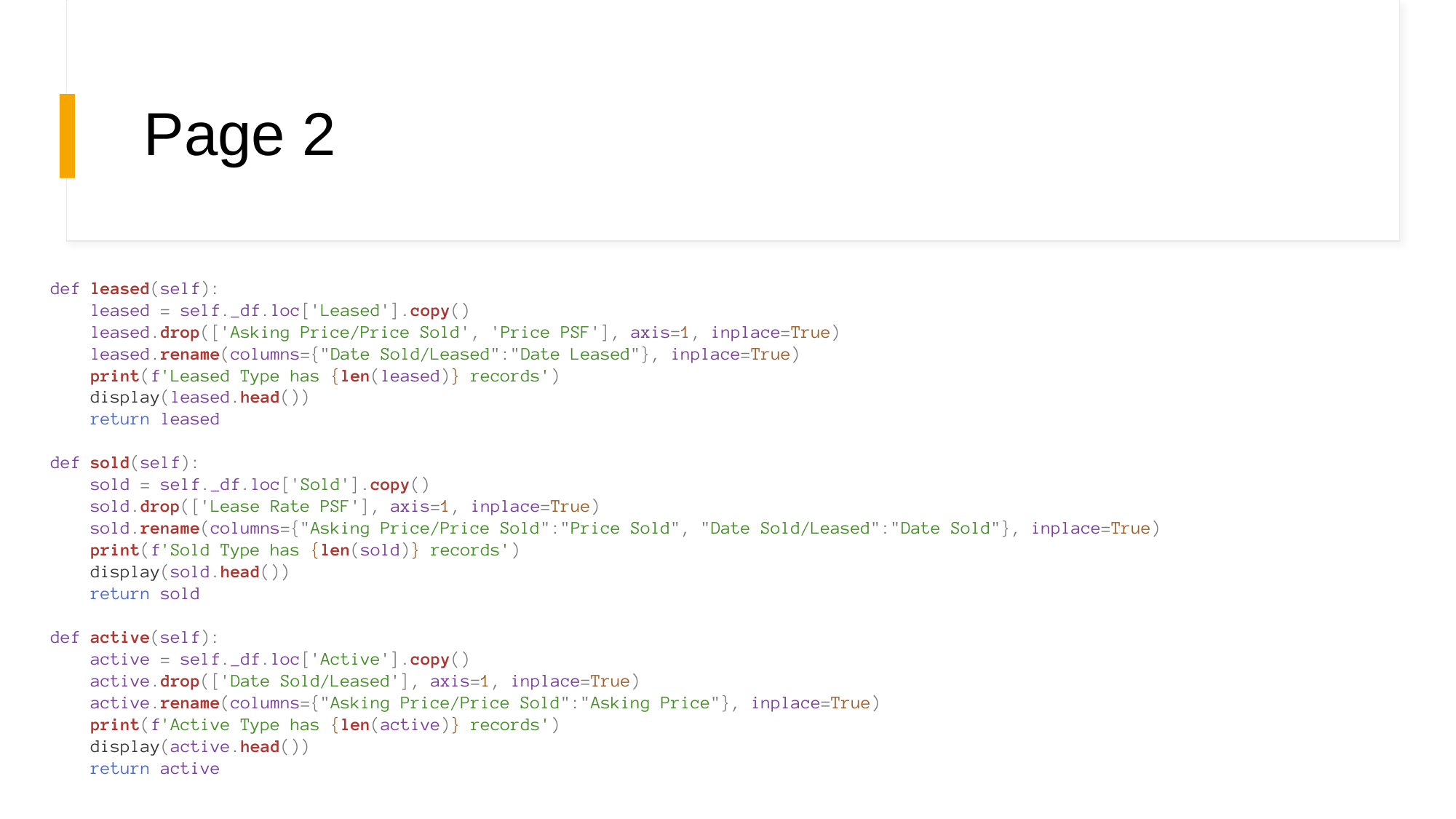

# Page 2
    def leased(self):
        leased = self._df.loc['Leased'].copy()
        leased.drop(['Asking Price/Price Sold', 'Price PSF'], axis=1, inplace=True)
        leased.rename(columns={"Date Sold/Leased":"Date Leased"}, inplace=True)
        print(f'Leased Type has {len(leased)} records')
        display(leased.head())
        return leased

    def sold(self):
        sold = self._df.loc['Sold'].copy()
        sold.drop(['Lease Rate PSF'], axis=1, inplace=True)
        sold.rename(columns={"Asking Price/Price Sold":"Price Sold", "Date Sold/Leased":"Date Sold"}, inplace=True)
        print(f'Sold Type has {len(sold)} records')
        display(sold.head())
        return sold

    def active(self):
        active = self._df.loc['Active'].copy()
        active.drop(['Date Sold/Leased'], axis=1, inplace=True)
        active.rename(columns={"Asking Price/Price Sold":"Asking Price"}, inplace=True)
        print(f'Active Type has {len(active)} records')
        display(active.head())
        return active